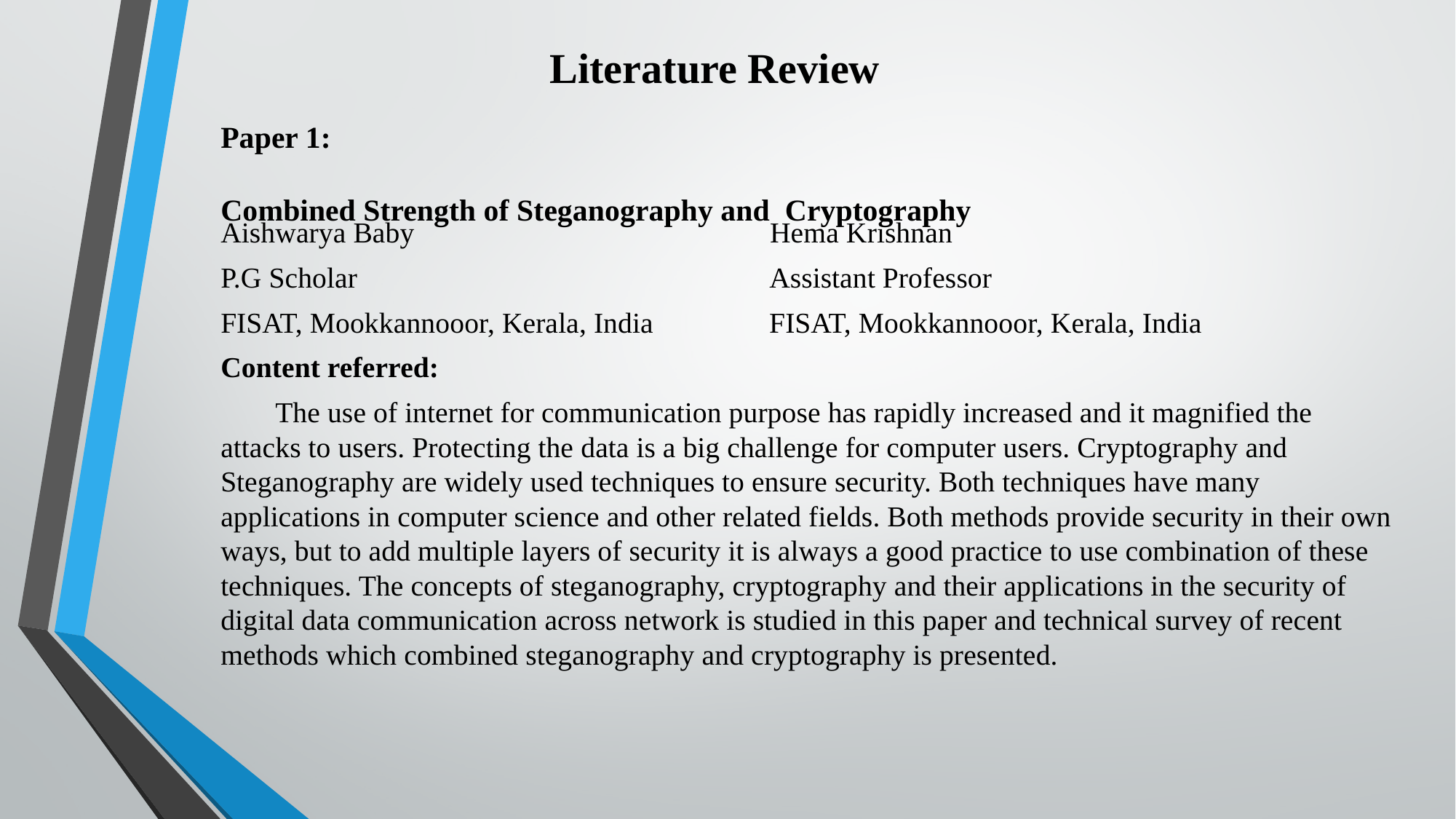

Literature Review
# Paper 1:   Combined Strength of Steganography and  Cryptography
Aishwarya Baby                                                 Hema Krishnan
P.G Scholar                                                         Assistant Professor
FISAT, Mookkannooor, Kerala, India                FISAT, Mookkannooor, Kerala, India
Content referred:
	The use of internet for communication purpose has rapidly increased and it magnified the attacks to users. Protecting the data is a big challenge for computer users. Cryptography and Steganography are widely used techniques to ensure security. Both techniques have many applications in computer science and other related fields. Both methods provide security in their own ways, but to add multiple layers of security it is always a good practice to use combination of these techniques. The concepts of steganography, cryptography and their applications in the security of digital data communication across network is studied in this paper and technical survey of recent methods which combined steganography and cryptography is presented.